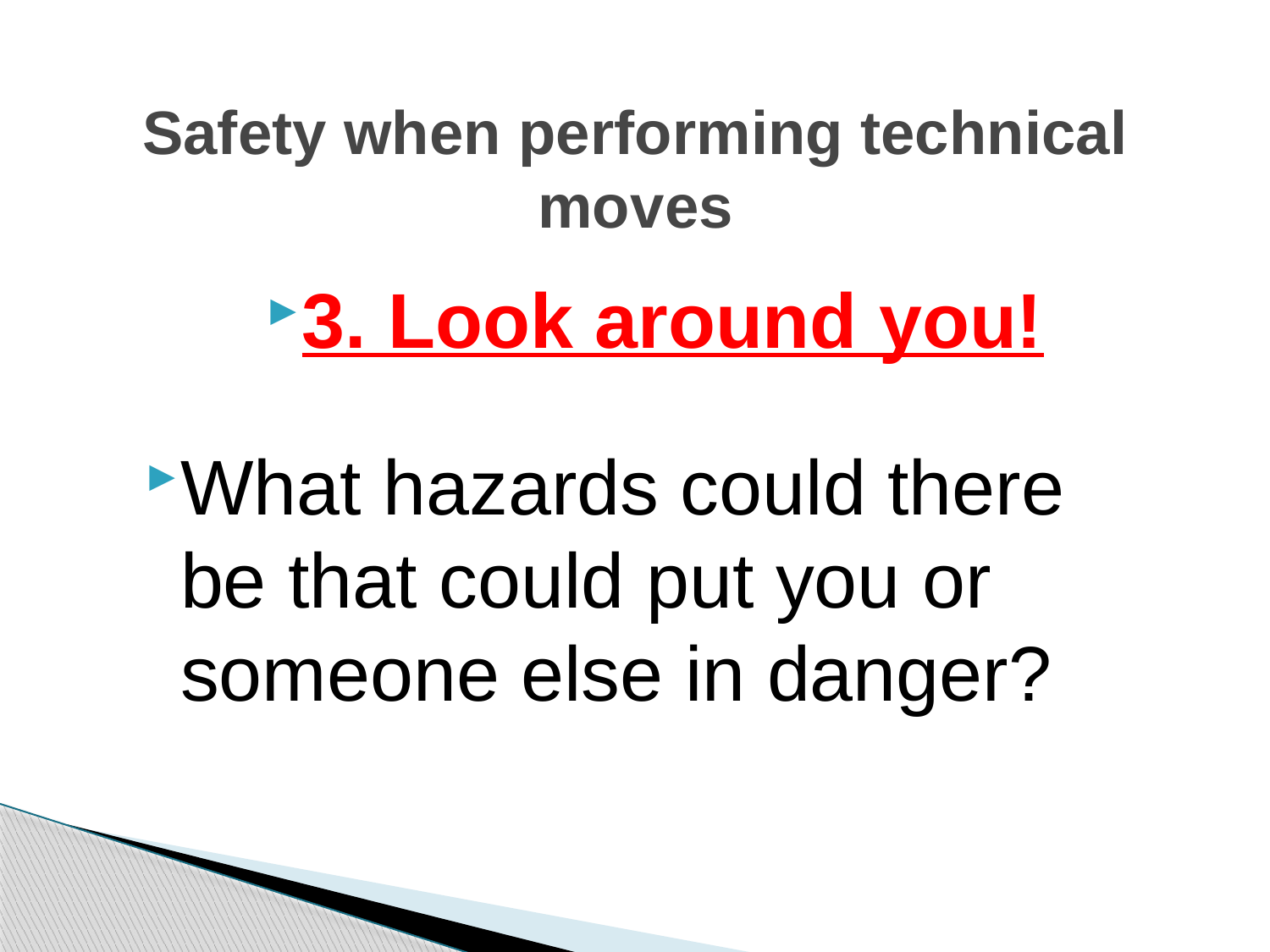

# Safety when performing technical moves
3. Look around you!

What hazards could there be that could put you or someone else in danger?